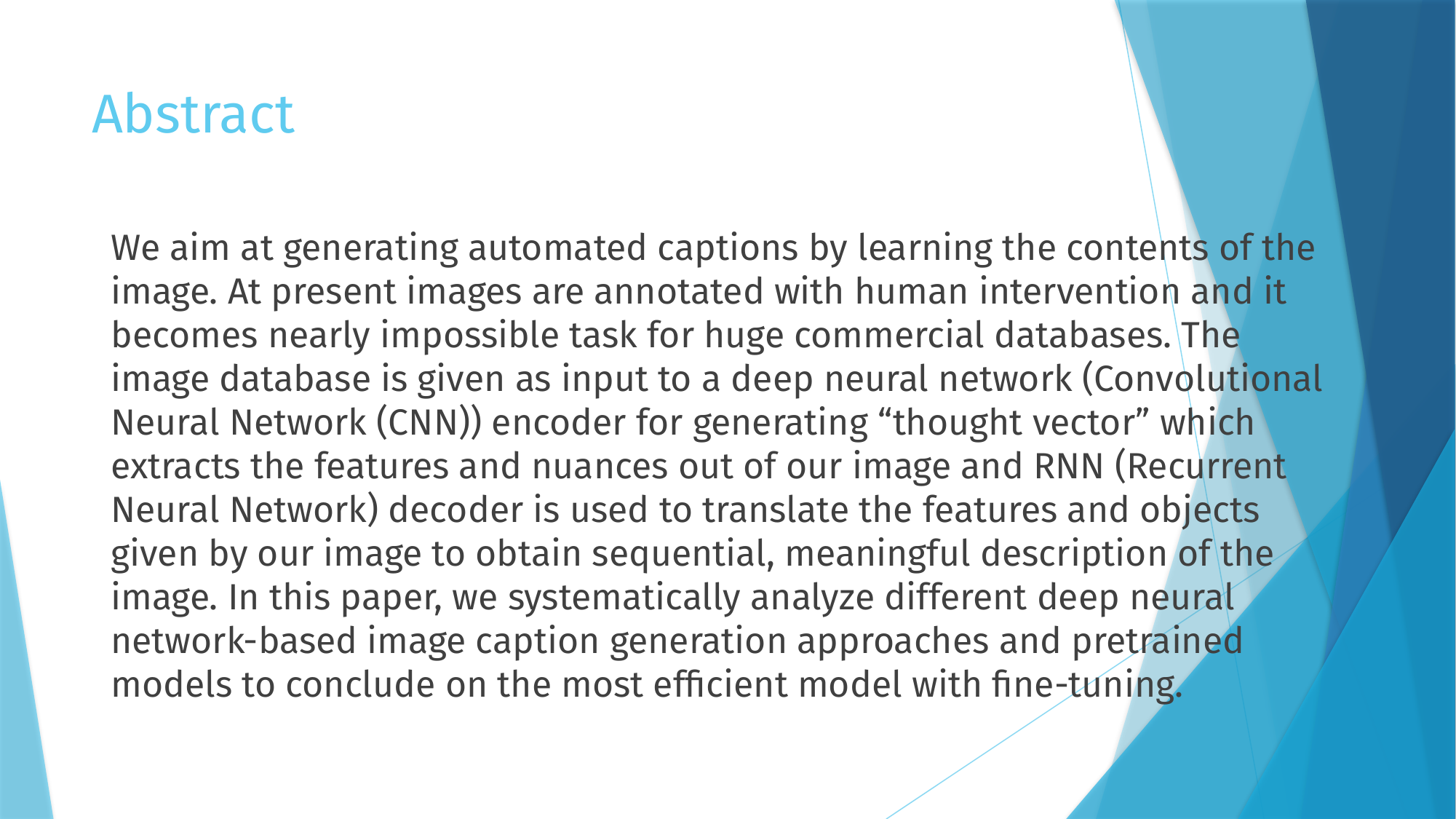

# Abstract
We aim at generating automated captions by learning the contents of the image. At present images are annotated with human intervention and it becomes nearly impossible task for huge commercial databases. The image database is given as input to a deep neural network (Convolutional Neural Network (CNN)) encoder for generating “thought vector” which extracts the features and nuances out of our image and RNN (Recurrent Neural Network) decoder is used to translate the features and objects given by our image to obtain sequential, meaningful description of the image. In this paper, we systematically analyze different deep neural network-based image caption generation approaches and pretrained models to conclude on the most efficient model with fine-tuning.